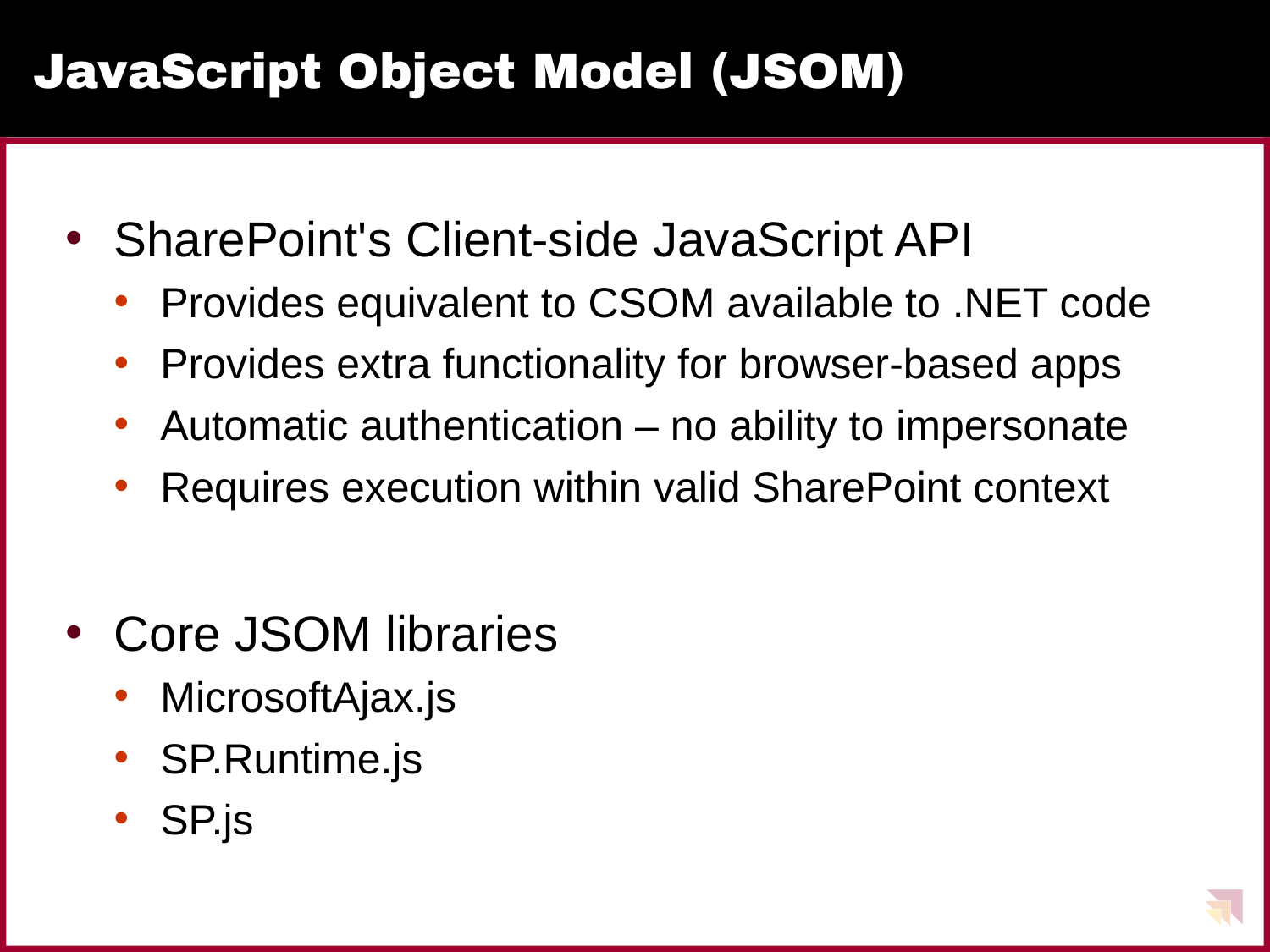

# JavaScript Object Model (JSOM)
SharePoint's Client-side JavaScript API
Provides equivalent to CSOM available to .NET code
Provides extra functionality for browser-based apps
Automatic authentication – no ability to impersonate
Requires execution within valid SharePoint context

Core JSOM libraries
MicrosoftAjax.js
SP.Runtime.js
SP.js